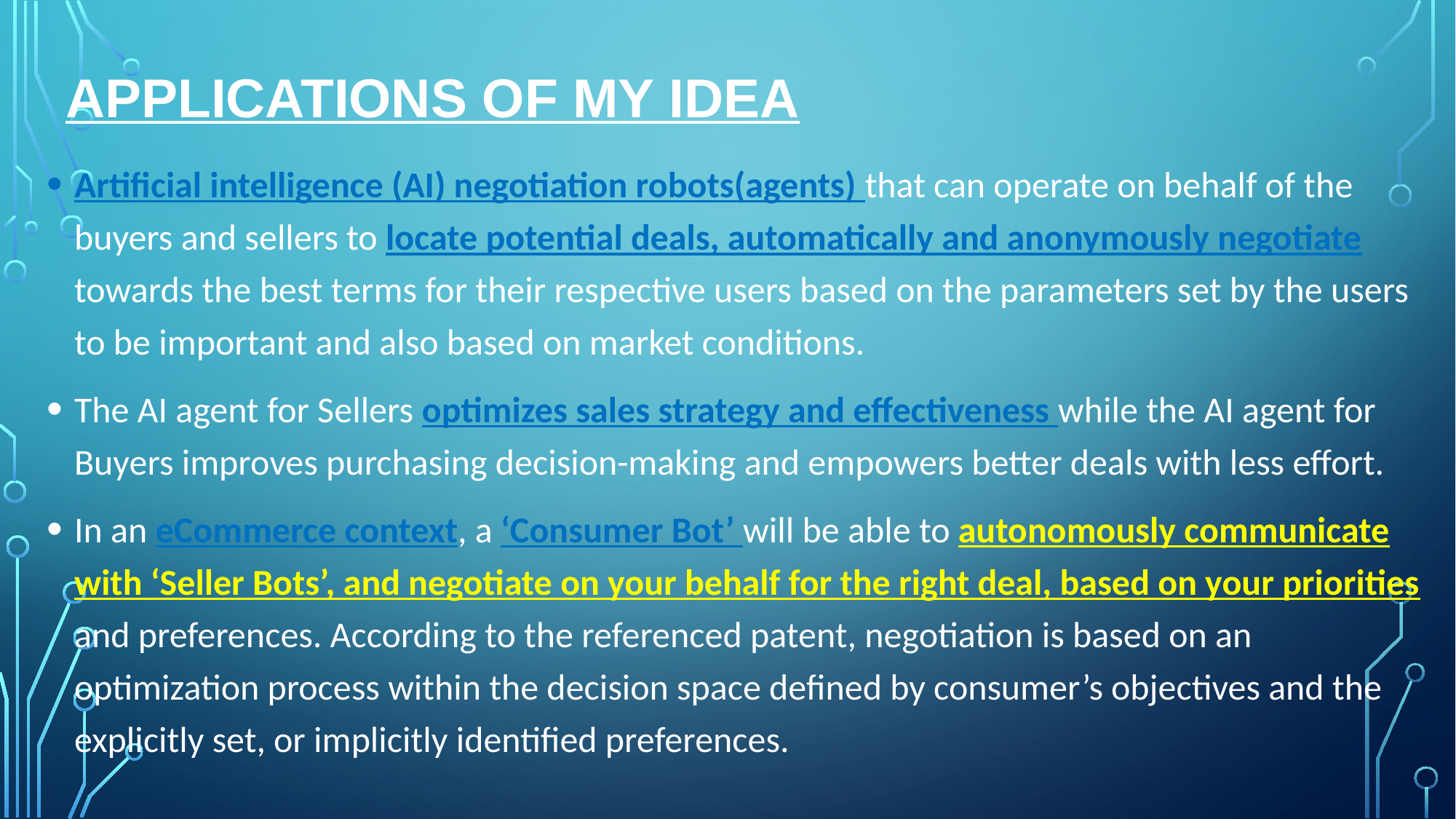

# APPLICATIONS OF MY IDEA
Artificial intelligence (AI) negotiation robots(agents) that can operate on behalf of the buyers and sellers to locate potential deals, automatically and anonymously negotiate towards the best terms for their respective users based on the parameters set by the users to be important and also based on market conditions.
The AI agent for Sellers optimizes sales strategy and effectiveness while the AI agent for Buyers improves purchasing decision-making and empowers better deals with less effort.
In an eCommerce context, a ‘Consumer Bot’ will be able to autonomously communicate with ‘Seller Bots’, and negotiate on your behalf for the right deal, based on your priorities and preferences. According to the referenced patent, negotiation is based on an optimization process within the decision space defined by consumer’s objectives and the explicitly set, or implicitly identified preferences.